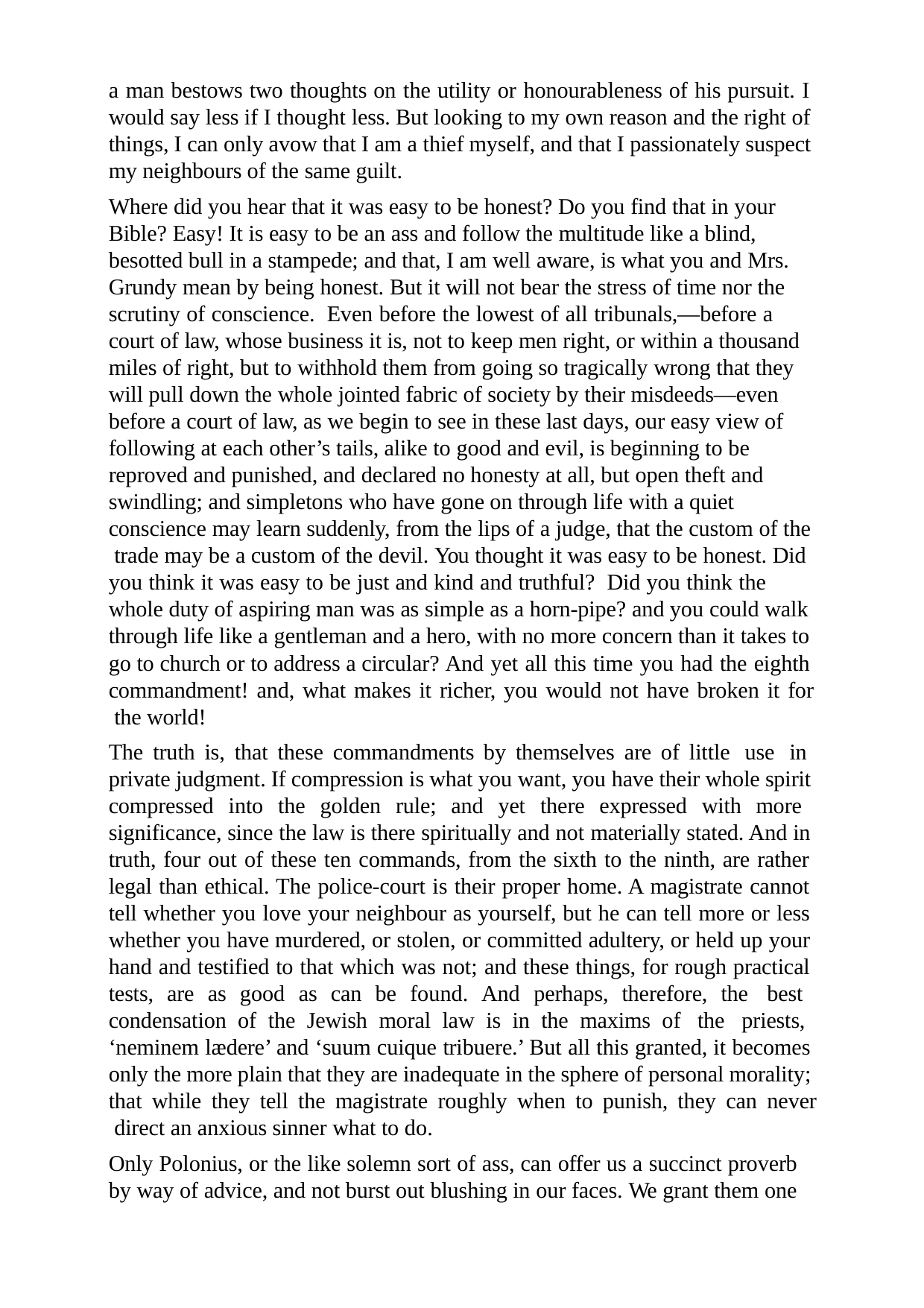

a man bestows two thoughts on the utility or honourableness of his pursuit. I  would say less if I thought less. But looking to my own reason and the right of  things, I can only avow that I am a thief myself, and that I passionately suspect  my neighbours of the same guilt.
Where did you hear that it was easy to be honest? Do you find that in your  Bible? Easy! It is easy to be an ass and follow the multitude like a blind,  besotted bull in a stampede; and that, I am well aware, is what you and Mrs.  Grundy mean by being honest. But it will not bear the stress of time nor the  scrutiny of conscience. Even before the lowest of all tribunals,—before a  court of law, whose business it is, not to keep men right, or within a thousand  miles of right, but to withhold them from going so tragically wrong that they  will pull down the whole jointed fabric of society by their misdeeds—even  before a court of law, as we begin to see in these last days, our easy view of  following at each other’s tails, alike to good and evil, is beginning to be  reproved and punished, and declared no honesty at all, but open theft and  swindling; and simpletons who have gone on through life with a quiet  conscience may learn suddenly, from the lips of a judge, that the custom of the  trade may be a custom of the devil. You thought it was easy to be honest. Did  you think it was easy to be just and kind and truthful? Did you think the  whole duty of aspiring man was as simple as a horn-pipe? and you could walk  through life like a gentleman and a hero, with no more concern than it takes to  go to church or to address a circular? And yet all this time you had the eighth  commandment! and, what makes it richer, you would not have broken it for  the world!
The truth is, that these commandments by themselves are of little use in  private judgment. If compression is what you want, you have their whole spirit  compressed into the golden rule; and yet there expressed with more  significance, since the law is there spiritually and not materially stated. And in  truth, four out of these ten commands, from the sixth to the ninth, are rather  legal than ethical. The police-court is their proper home. A magistrate cannot  tell whether you love your neighbour as yourself, but he can tell more or less  whether you have murdered, or stolen, or committed adultery, or held up your  hand and testified to that which was not; and these things, for rough practical  tests, are as good as can be found. And perhaps, therefore, the best  condensation of the Jewish moral law is in the maxims of the priests,  ‘neminem lædere’ and ‘suum cuique tribuere.’ But all this granted, it becomes  only the more plain that they are inadequate in the sphere of personal morality;  that while they tell the magistrate roughly when to punish, they can never  direct an anxious sinner what to do.
Only Polonius, or the like solemn sort of ass, can offer us a succinct proverb  by way of advice, and not burst out blushing in our faces. We grant them one